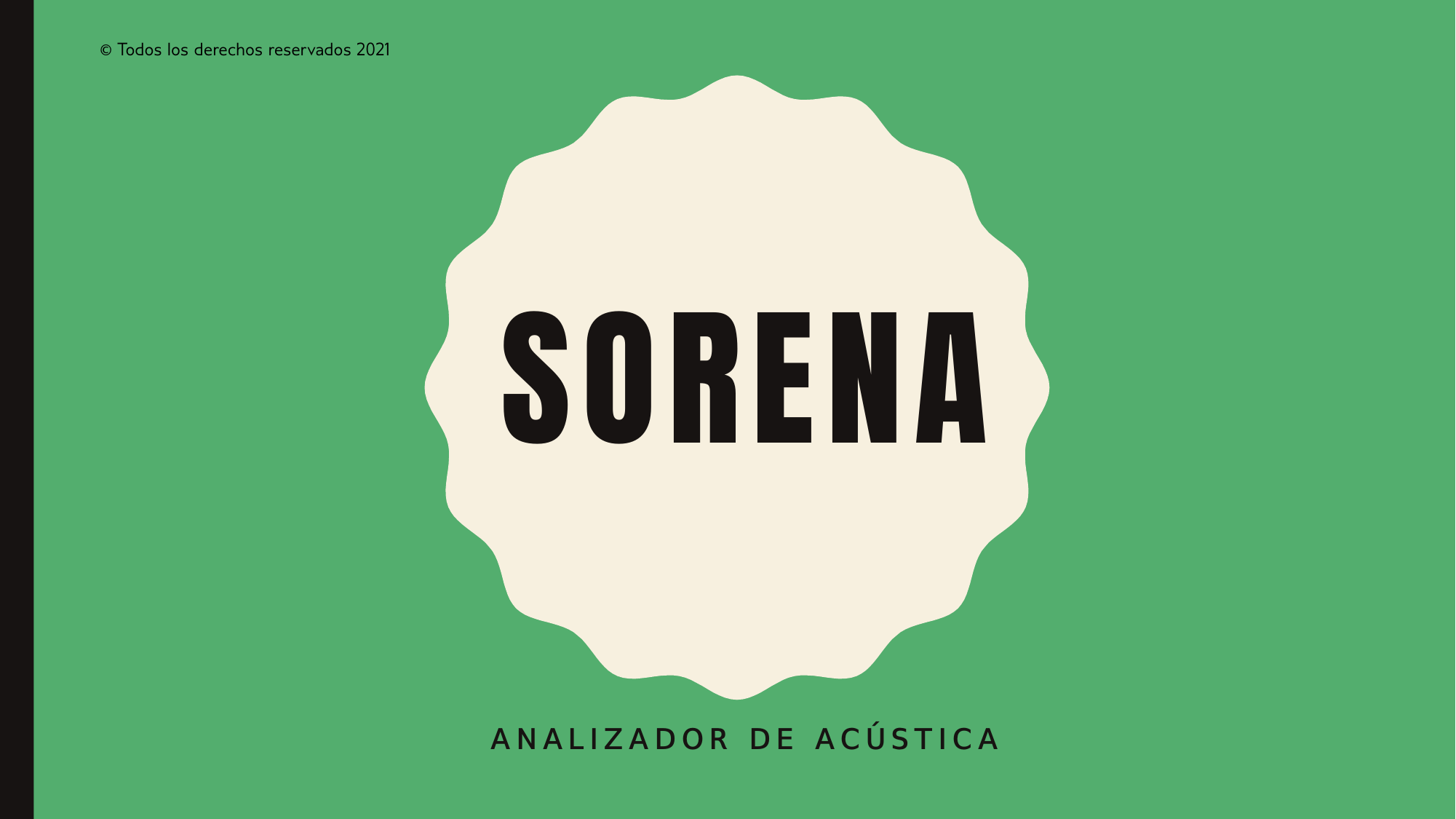

© Todos los derechos reservados 2021
# SORENA
Analizador de Acústica